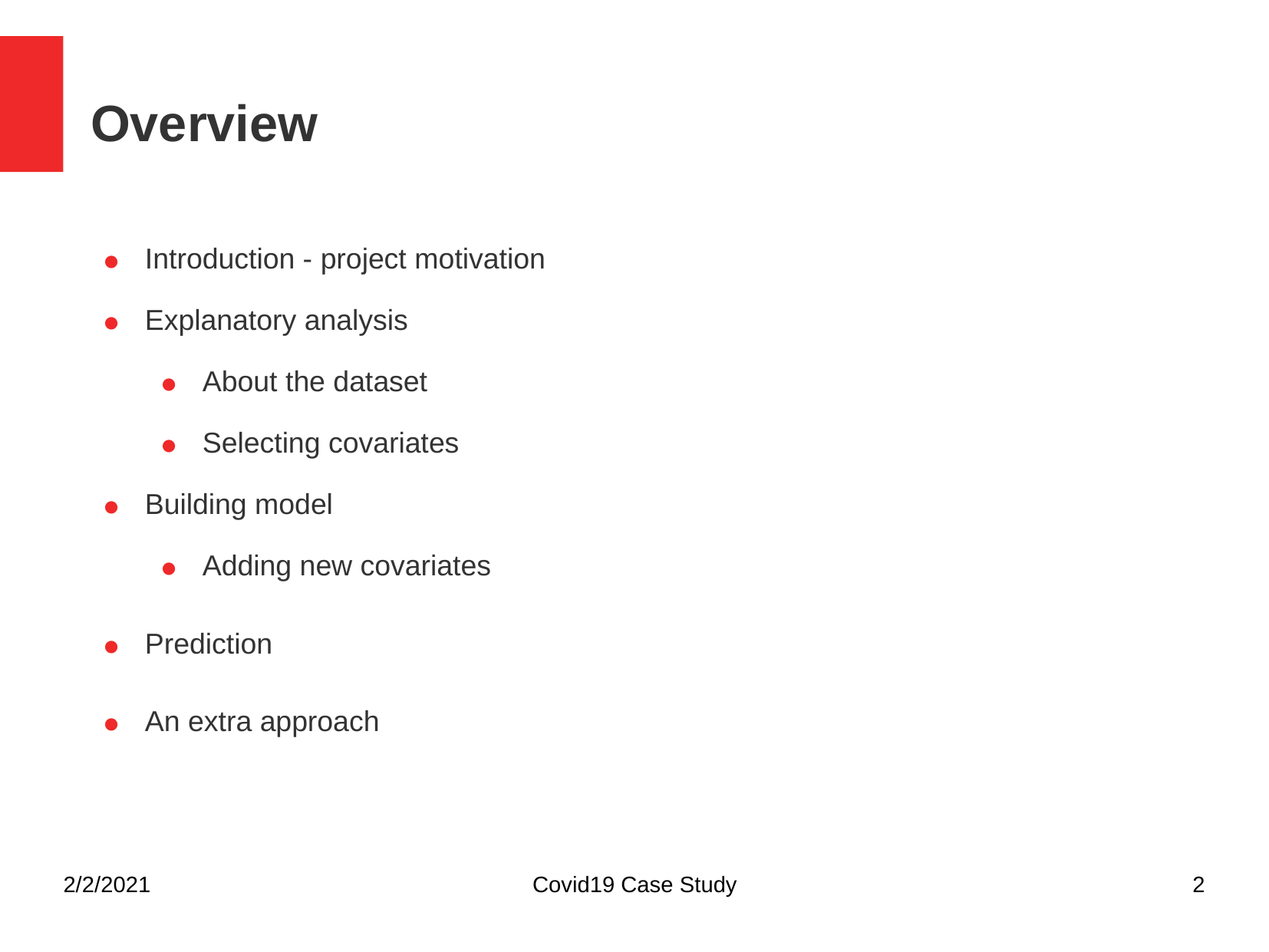

Overview
Introduction - project motivation
Explanatory analysis
About the dataset
Selecting covariates
Building model
Adding new covariates
Prediction

An extra approach

2/2/2021
Covid19 Case Study
2